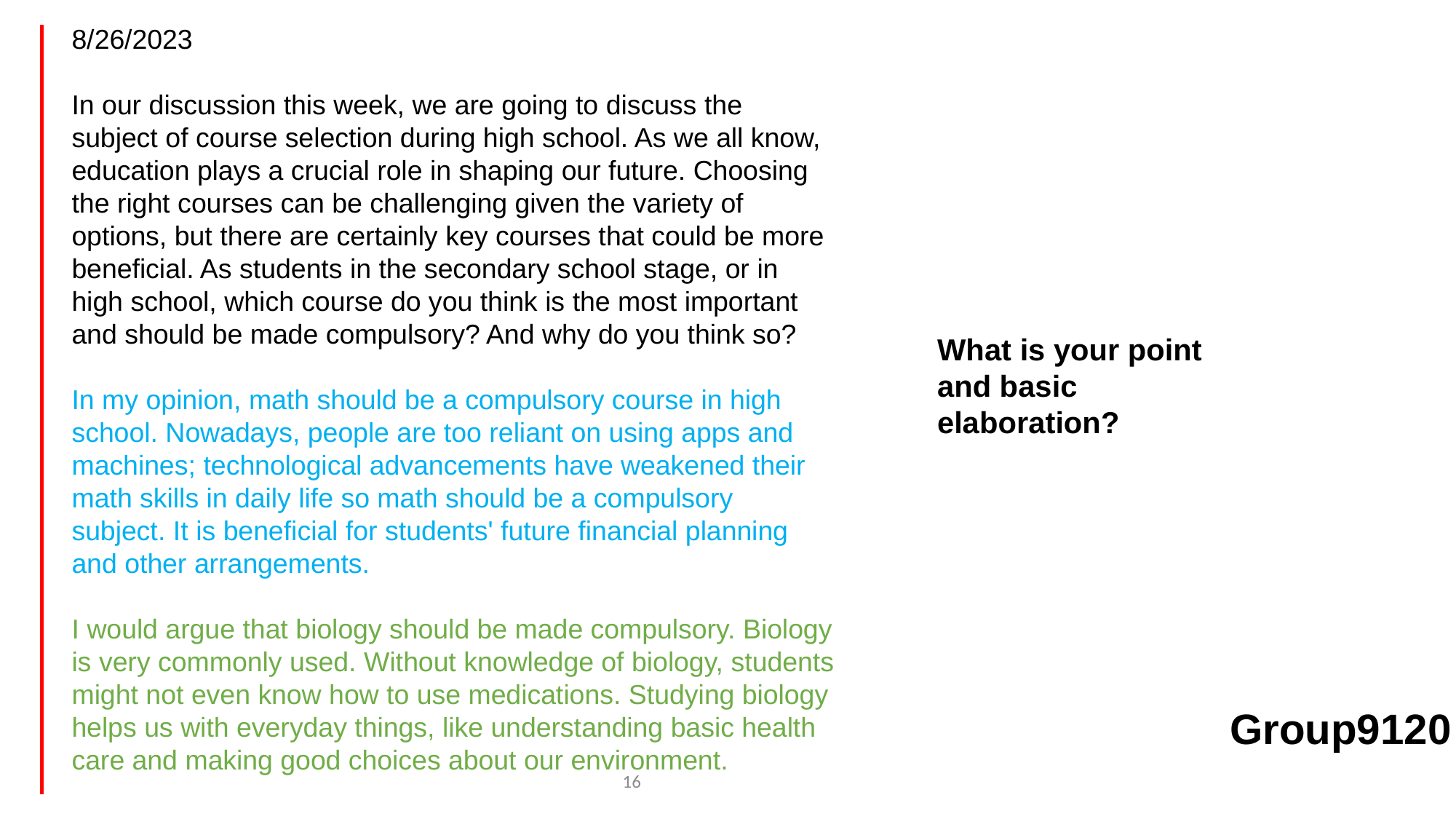

8/26/2023

In our discussion this week, we are going to discuss the subject of course selection during high school. As we all know, education plays a crucial role in shaping our future. Choosing the right courses can be challenging given the variety of options, but there are certainly key courses that could be more beneficial. As students in the secondary school stage, or in high school, which course do you think is the most important and should be made compulsory? And why do you think so?

In my opinion, math should be a compulsory course in high school. Nowadays, people are too reliant on using apps and machines; technological advancements have weakened their math skills in daily life so math should be a compulsory subject. It is beneficial for students' future financial planning and other arrangements.

I would argue that biology should be made compulsory. Biology is very commonly used. Without knowledge of biology, students might not even know how to use medications. Studying biology helps us with everyday things, like understanding basic health care and making good choices about our environment.
What is your point and basic elaboration?
Group9120
16